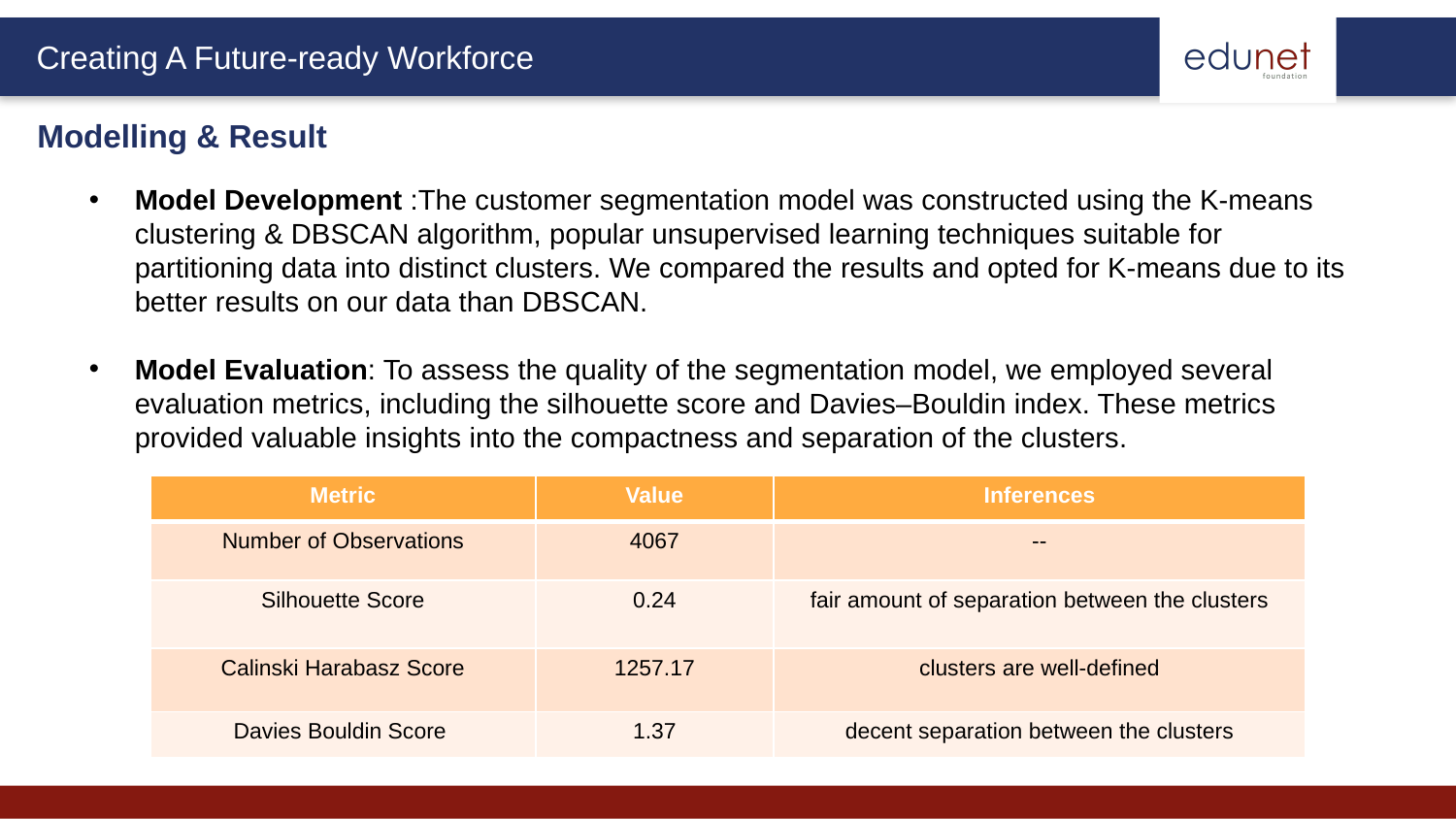

Modelling & Result
Model Development :The customer segmentation model was constructed using the K-means clustering & DBSCAN algorithm, popular unsupervised learning techniques suitable for partitioning data into distinct clusters. We compared the results and opted for K-means due to its better results on our data than DBSCAN.

Model Evaluation: To assess the quality of the segmentation model, we employed several evaluation metrics, including the silhouette score and Davies–Bouldin index. These metrics provided valuable insights into the compactness and separation of the clusters.
| Metric | Value | Inferences |
| --- | --- | --- |
| Number of Observations | 4067 | -- |
| Silhouette Score | 0.24 | fair amount of separation between the clusters |
| Calinski Harabasz Score | 1257.17 | clusters are well-defined |
| Davies Bouldin Score | 1.37 | decent separation between the clusters |